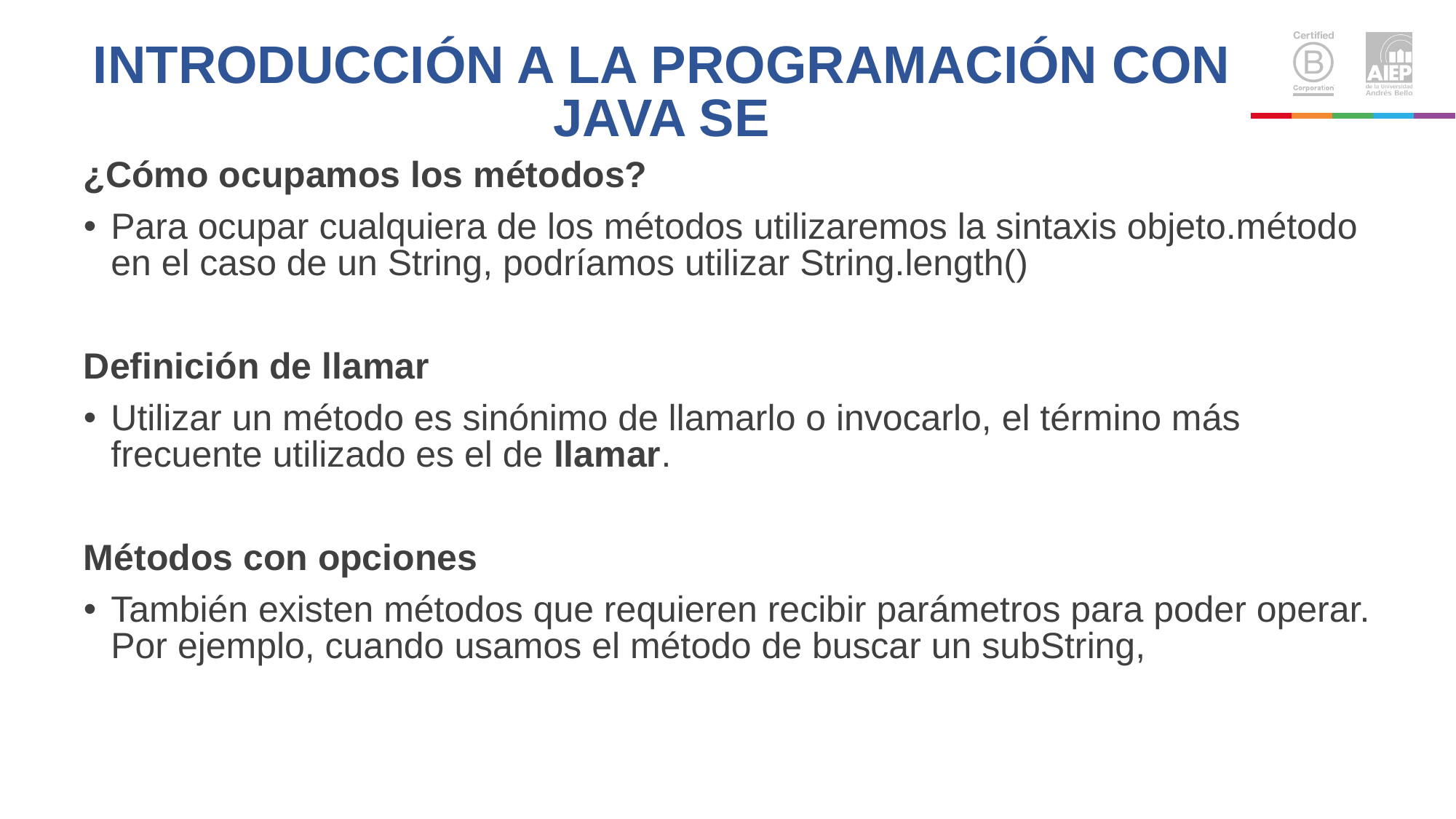

# INTRODUCCIÓN A LA PROGRAMACIÓN CON JAVA SE
¿Cómo ocupamos los métodos?
Para ocupar cualquiera de los métodos utilizaremos la sintaxis objeto.método en el caso de un String, podríamos utilizar String.length()

Definición de llamar
Utilizar un método es sinónimo de llamarlo o invocarlo, el término más frecuente utilizado es el de llamar.

Métodos con opciones
También existen métodos que requieren recibir parámetros para poder operar. Por ejemplo, cuando usamos el método de buscar un subString,